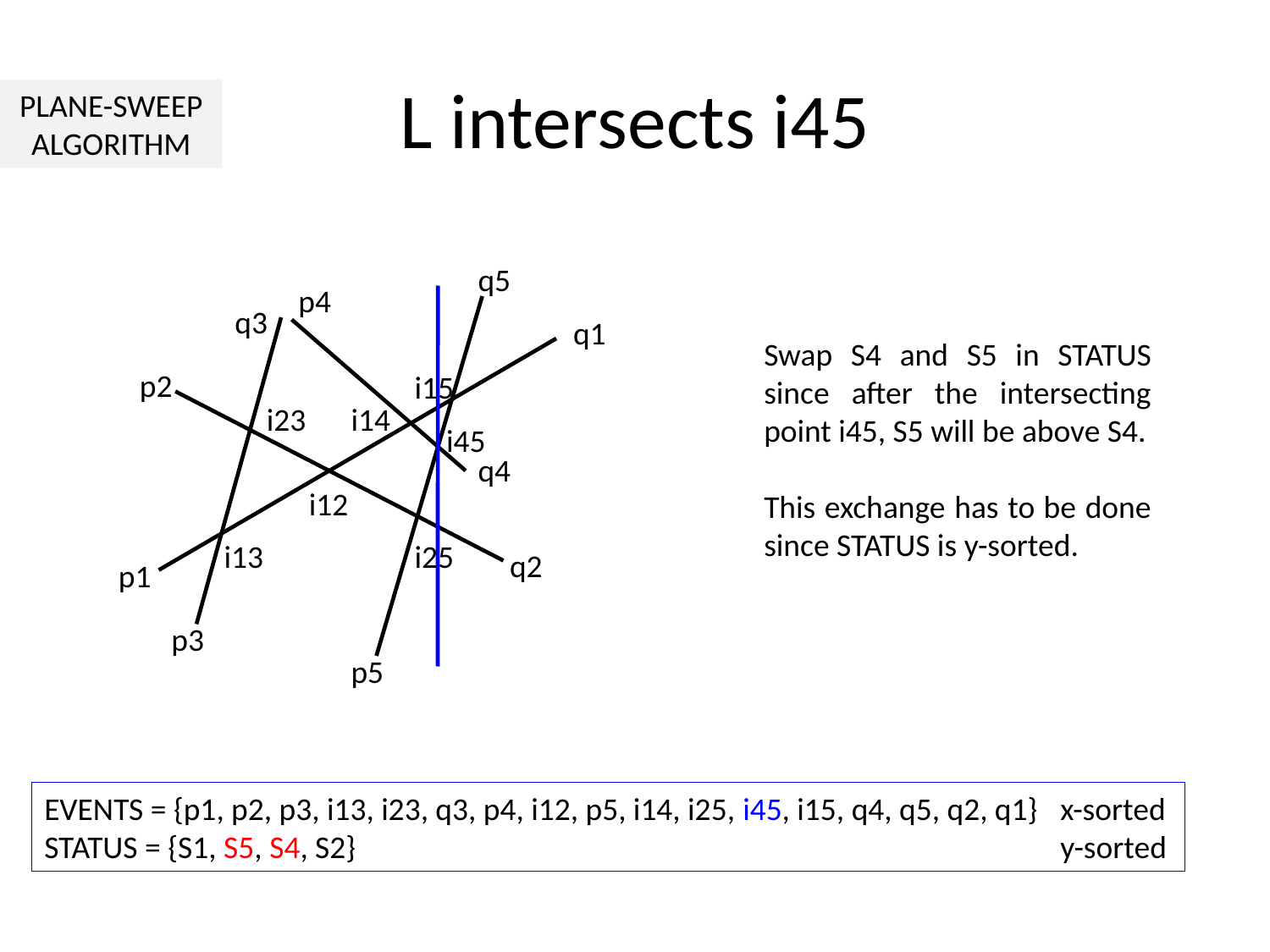

# L intersects i45
PLANE-SWEEP
ALGORITHM
q5
p4
q3
q1
Swap S4 and S5 in STATUS since after the intersecting point i45, S5 will be above S4.

This exchange has to be done since STATUS is y-sorted.
p2
i15
i23
i14
i45
q4
i12
i13
i25
q2
p1
p3
p5
EVENTS = {p1, p2, p3, i13, i23, q3, p4, i12, p5, i14, i25, i45, i15, q4, q5, q2, q1}	x-sorted
STATUS = {S1, S5, S4, S2}						y-sorted